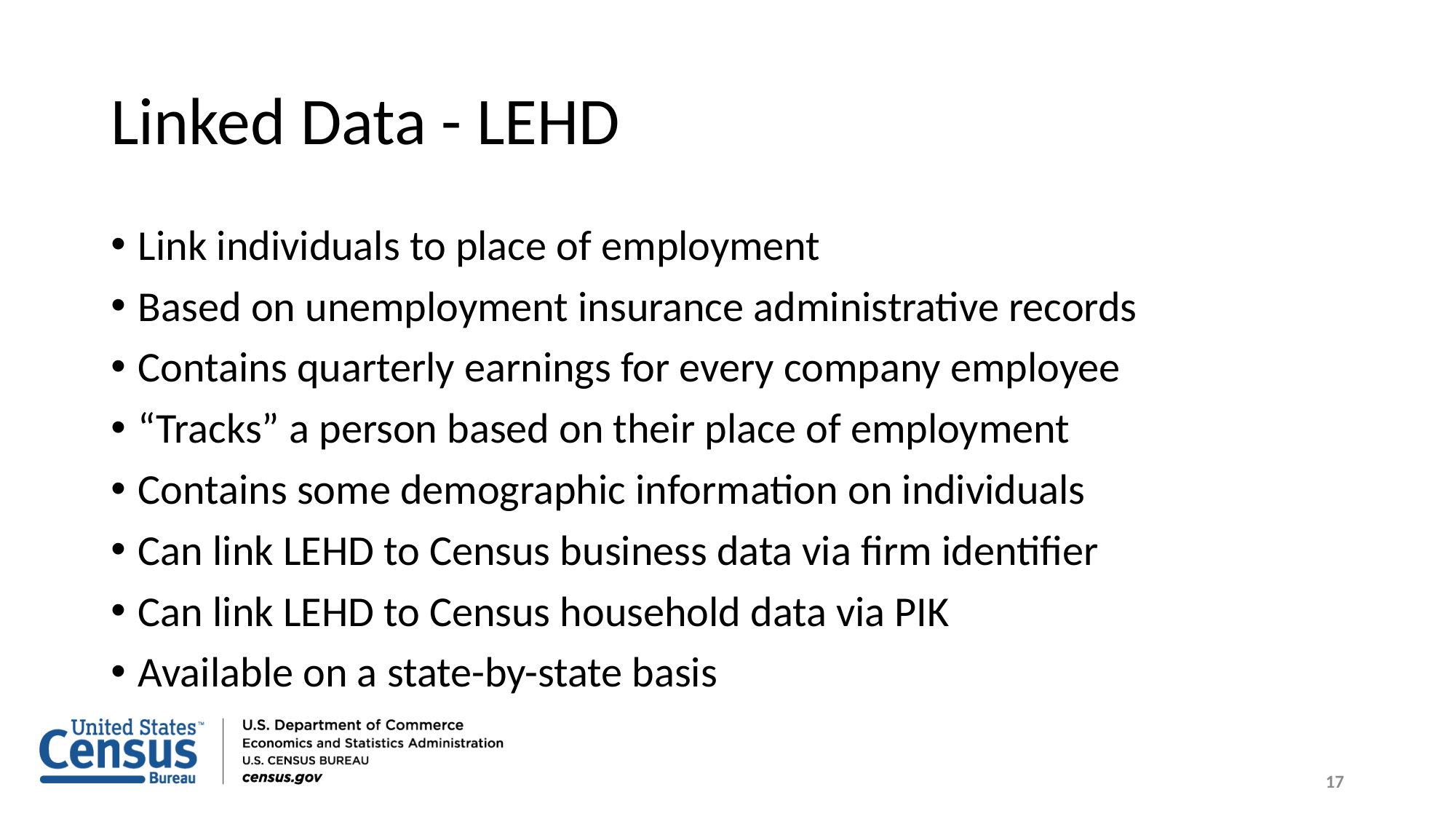

# Linked Data - LEHD
Link individuals to place of employment
Based on unemployment insurance administrative records
Contains quarterly earnings for every company employee
“Tracks” a person based on their place of employment
Contains some demographic information on individuals
Can link LEHD to Census business data via firm identifier
Can link LEHD to Census household data via PIK
Available on a state-by-state basis
17